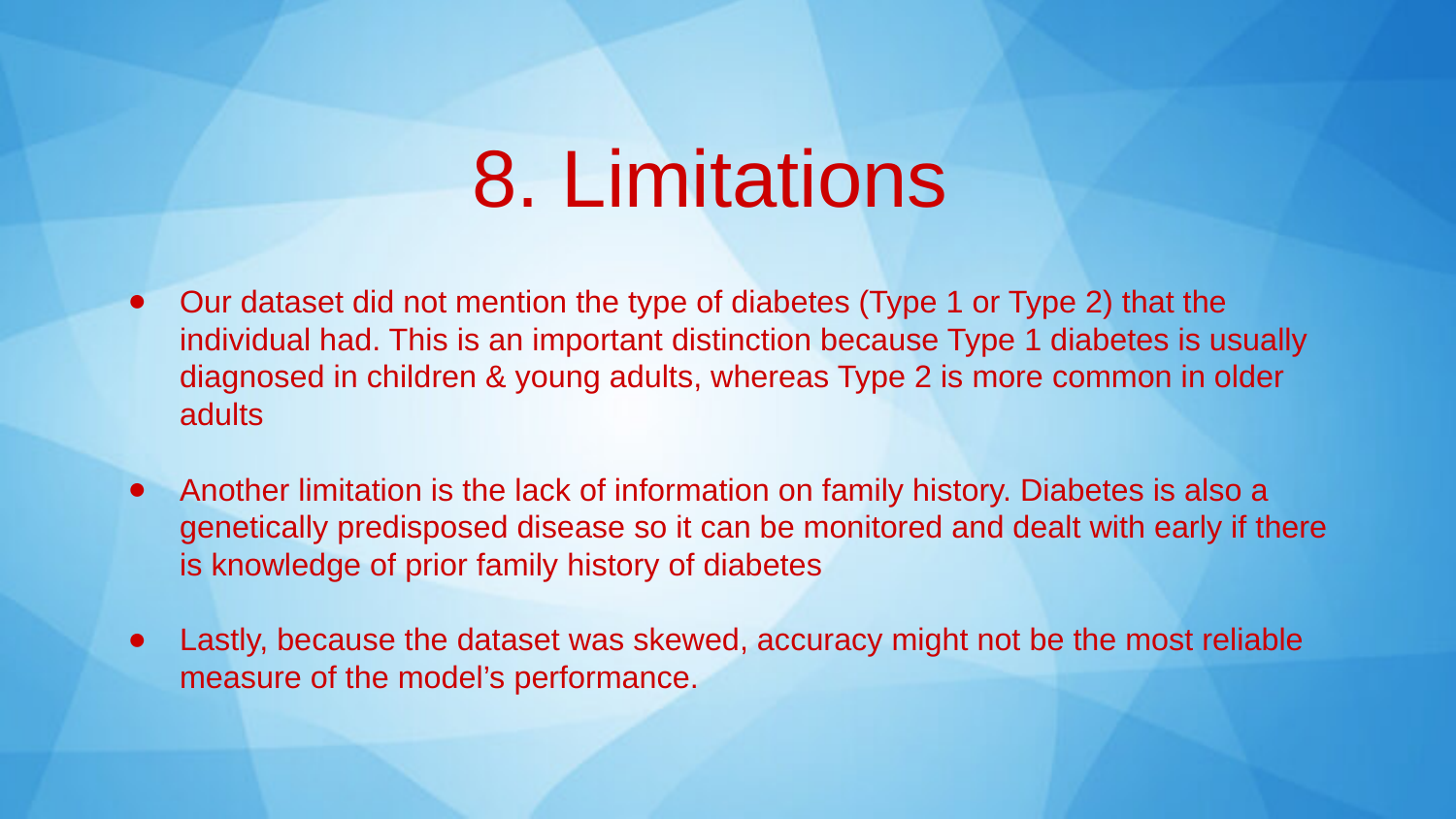

8. Limitations

Our dataset did not mention the type of diabetes (Type 1 or Type 2) that the individual had. This is an important distinction because Type 1 diabetes is usually diagnosed in children & young adults, whereas Type 2 is more common in older adults

Another limitation is the lack of information on family history. Diabetes is also a genetically predisposed disease so it can be monitored and dealt with early if there is knowledge of prior family history of diabetes

Lastly, because the dataset was skewed, accuracy might not be the most reliable measure of the model’s performance.